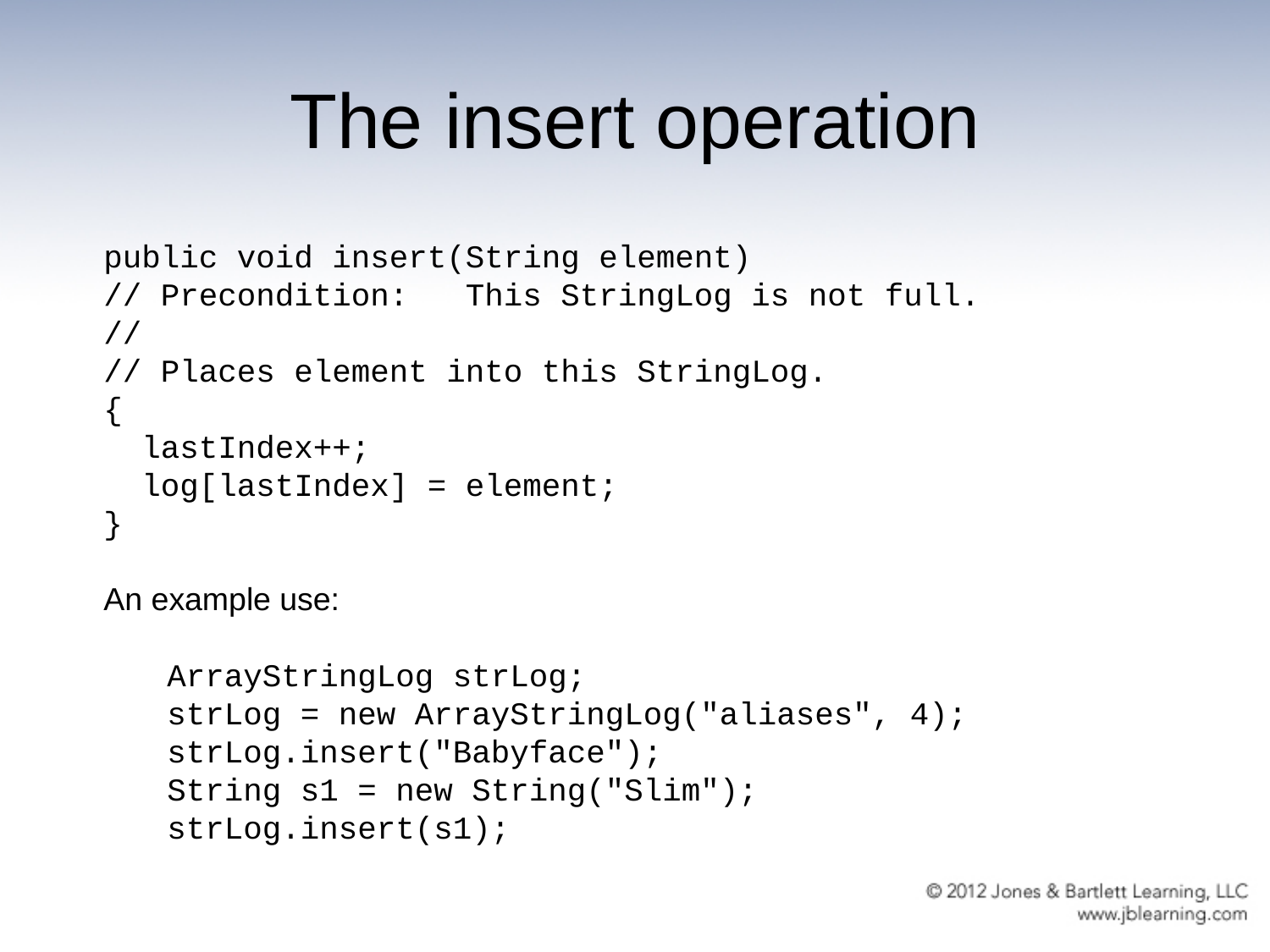

# The insert operation
public void insert(String element)
// Precondition:   This StringLog is not full.
//
// Places element into this StringLog.
{
  lastIndex++;
  log[lastIndex] = element;
}

An example use:

ArrayStringLog strLog;
strLog = new ArrayStringLog("aliases", 4);
strLog.insert("Babyface");
String s1 = new String("Slim");
strLog.insert(s1);